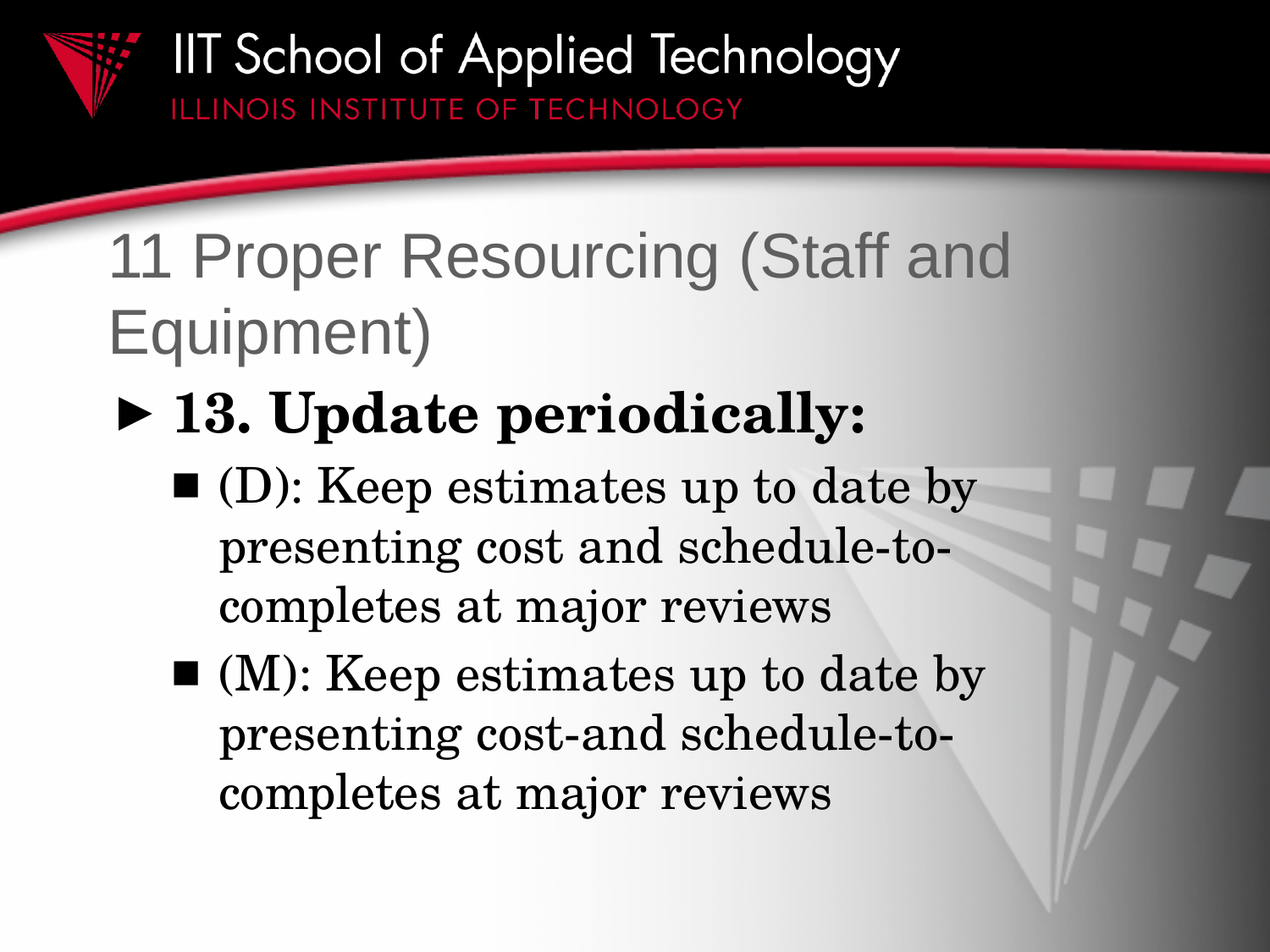

# 11 Proper Resourcing (Staff and Equipment)
13. Update periodically:
(D): Keep estimates up to date by presenting cost and schedule-to-completes at major reviews
(M): Keep estimates up to date by presenting cost-and schedule-to-completes at major reviews